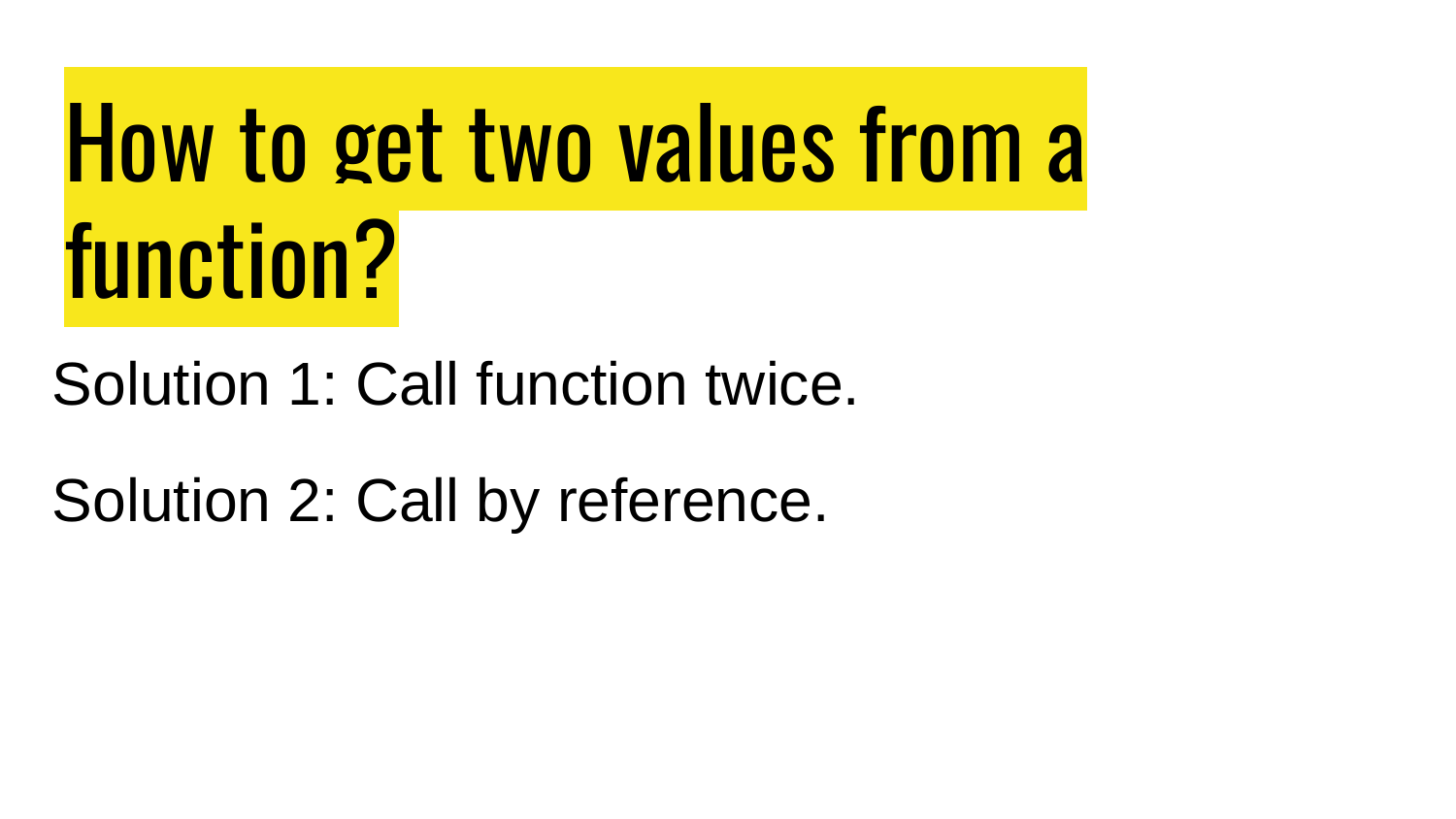

# How to get two values from a function?
Solution 1: Call function twice.
Solution 2: Call by reference.